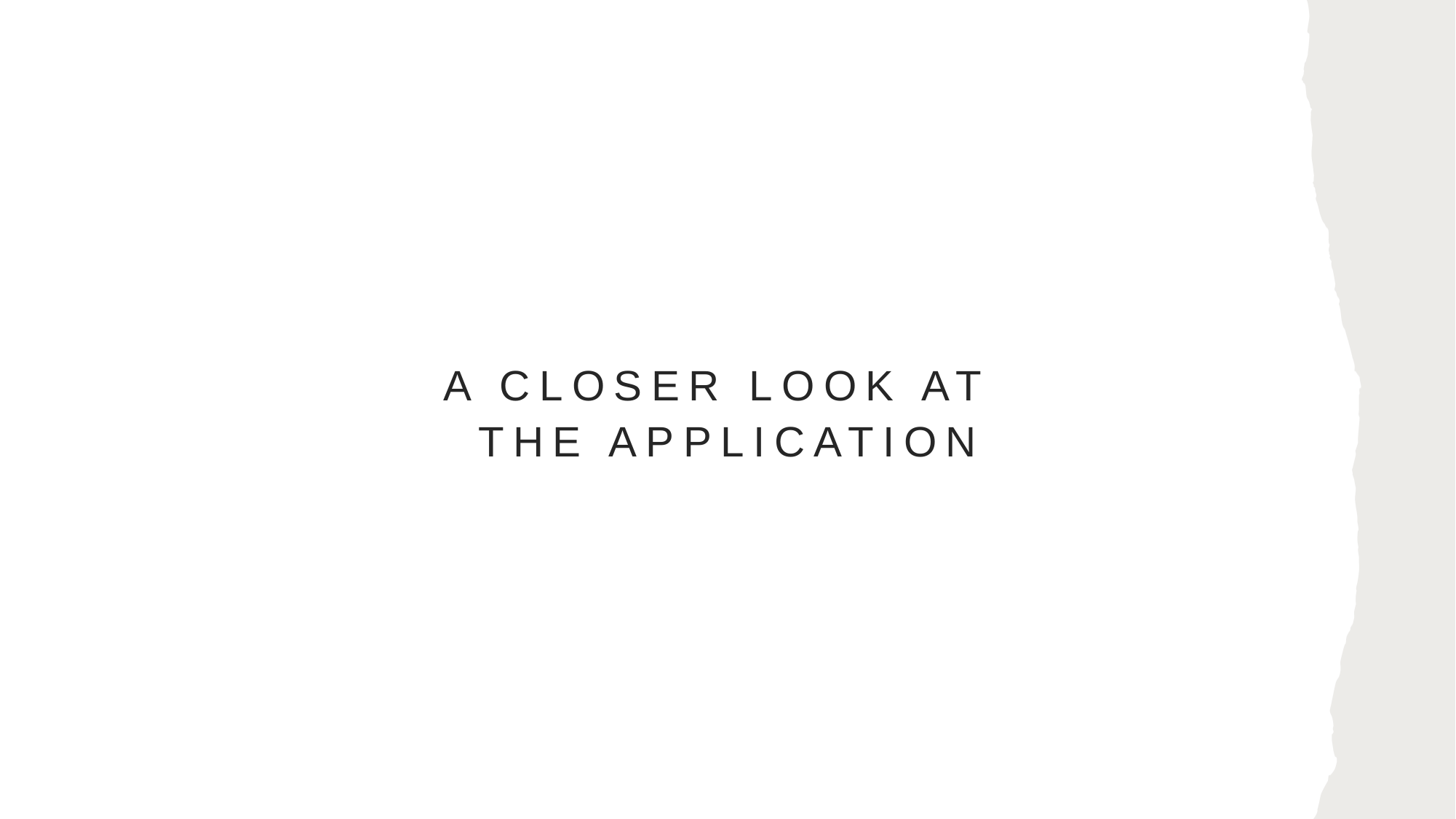

# A Closer Look AT THE APPLICATION